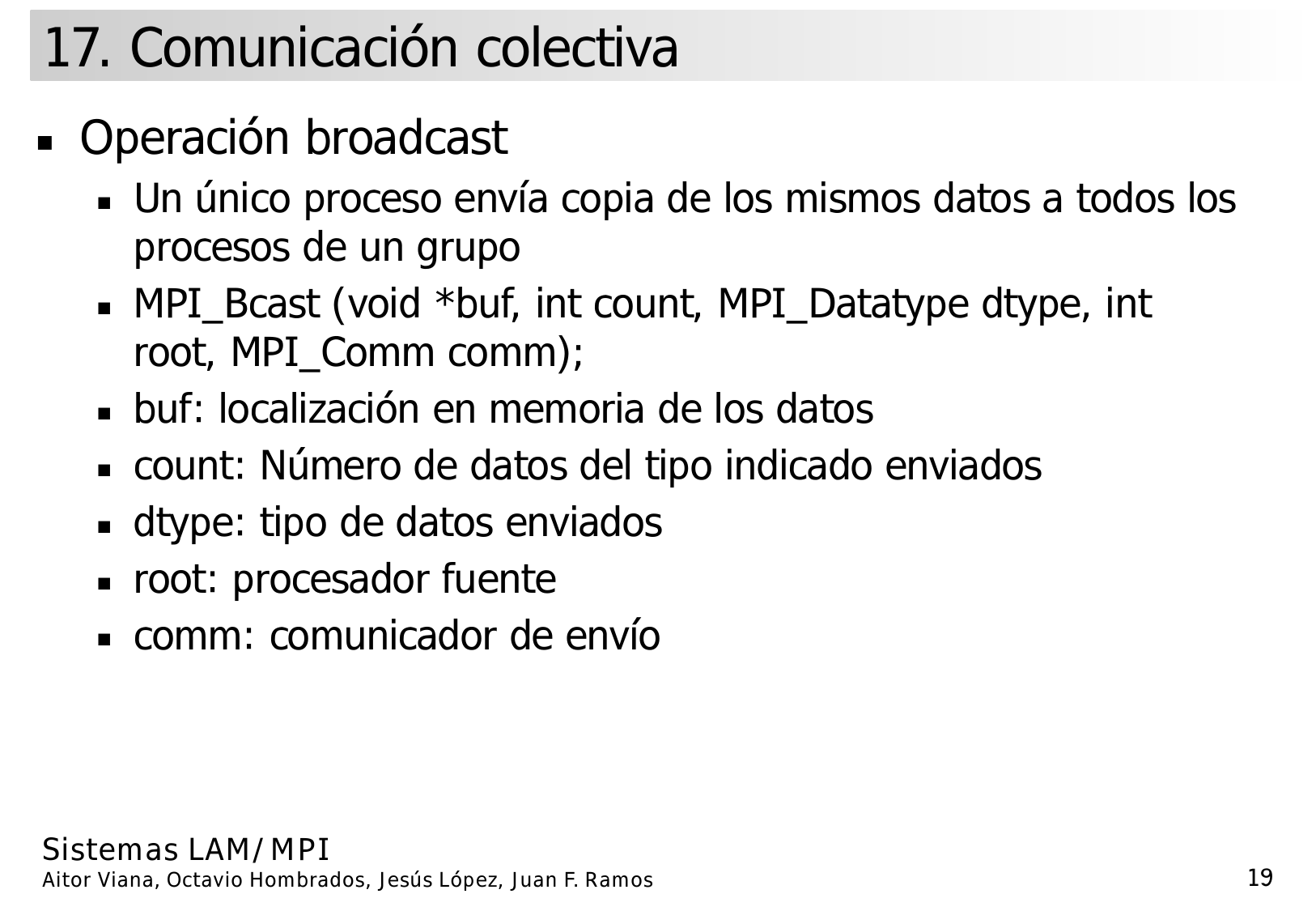

# 17. Comunicación colectiva
Operación broadcast
Un único proceso envía copia de los mismos datos a todos los procesos de un grupo
MPI_Bcast (void *buf, int count, MPI_Datatype dtype, int root, MPI_Comm comm);
buf: localización en memoria de los datos
count: Número de datos del tipo indicado enviados
dtype: tipo de datos enviados
root: procesador fuente
comm: comunicador de envío
Sistemas LAM/MPI
Aitor Viana, Octavio Hombrados, Jesús López, Juan F. Ramos
19